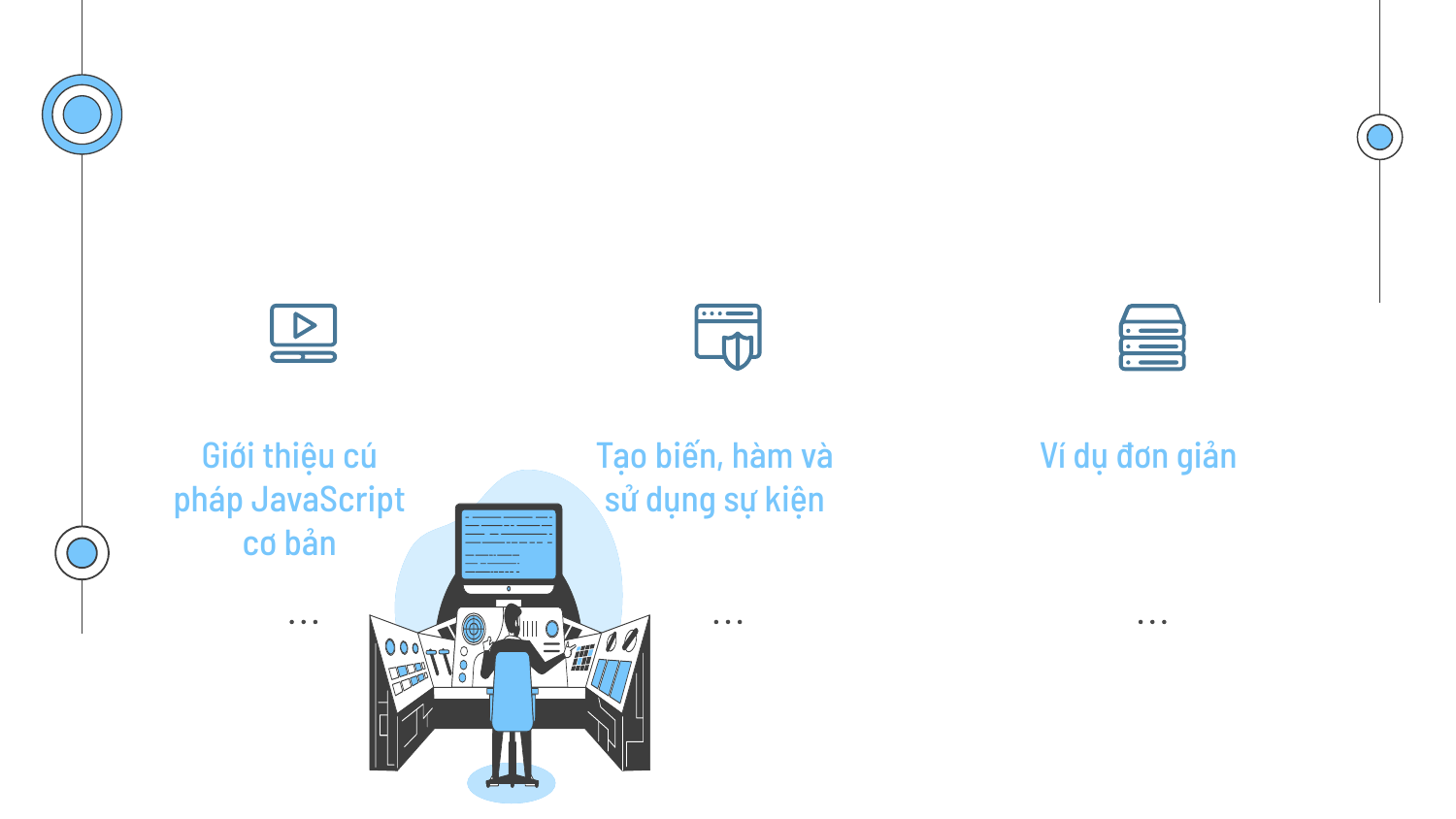

#

Giới thiệu cú pháp JavaScript cơ bản
Tạo biến, hàm và sử dụng sự kiện
Ví dụ đơn giản